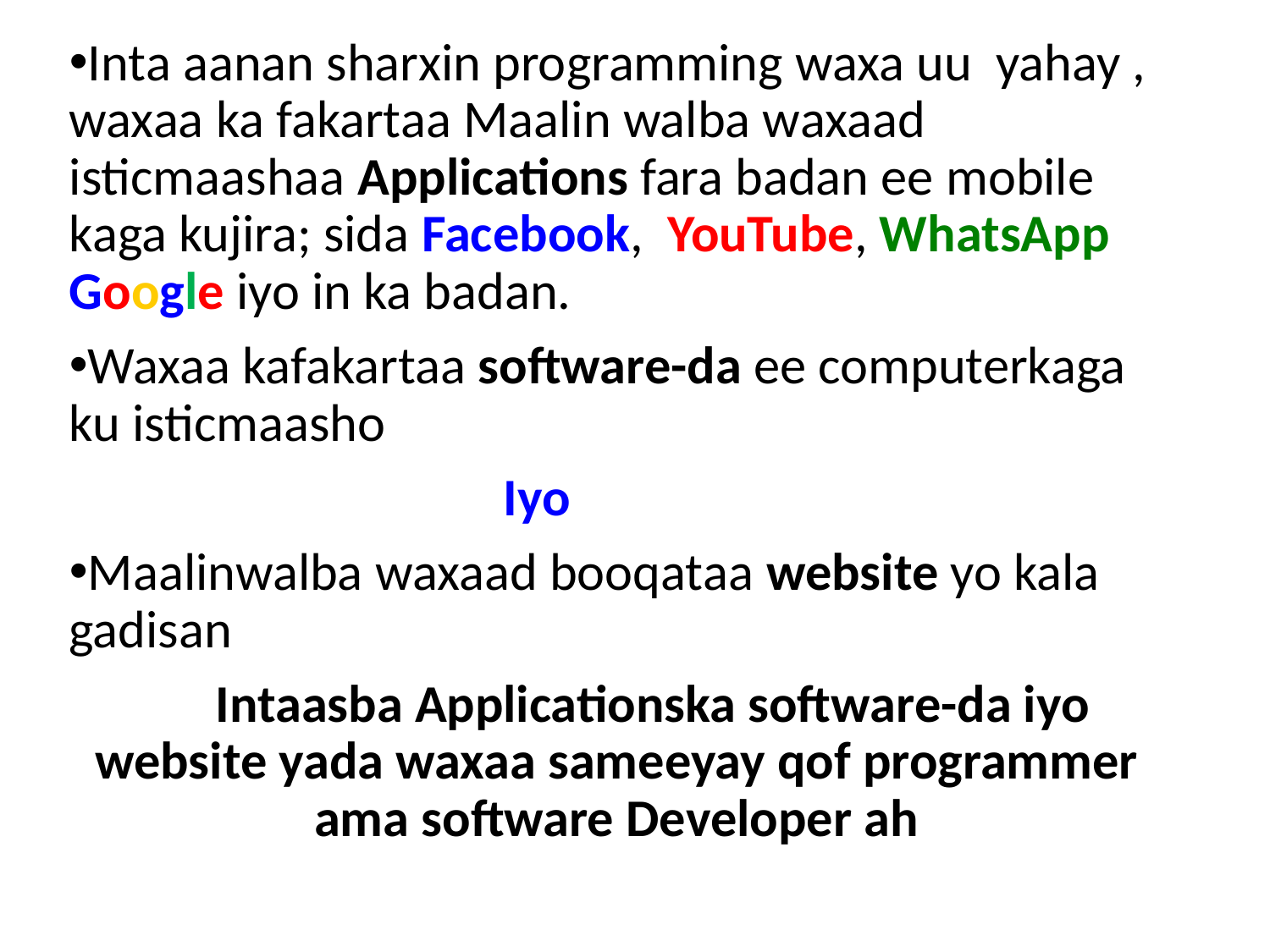

Inta aanan sharxin programming waxa uu  yahay , waxaa ka fakartaa Maalin walba waxaad isticmaashaa Applications fara badan ee mobile kaga kujira; sida Facebook,  YouTube, WhatsApp  Google iyo in ka badan.
Waxaa kafakartaa software-da ee computerkaga ku isticmaasho
                                    Iyo
Maalinwalba waxaad booqataa website yo kala gadisan
       Intaasba Applicationska software-da iyo  website yada waxaa sameeyay qof programmer ama software Developer ah